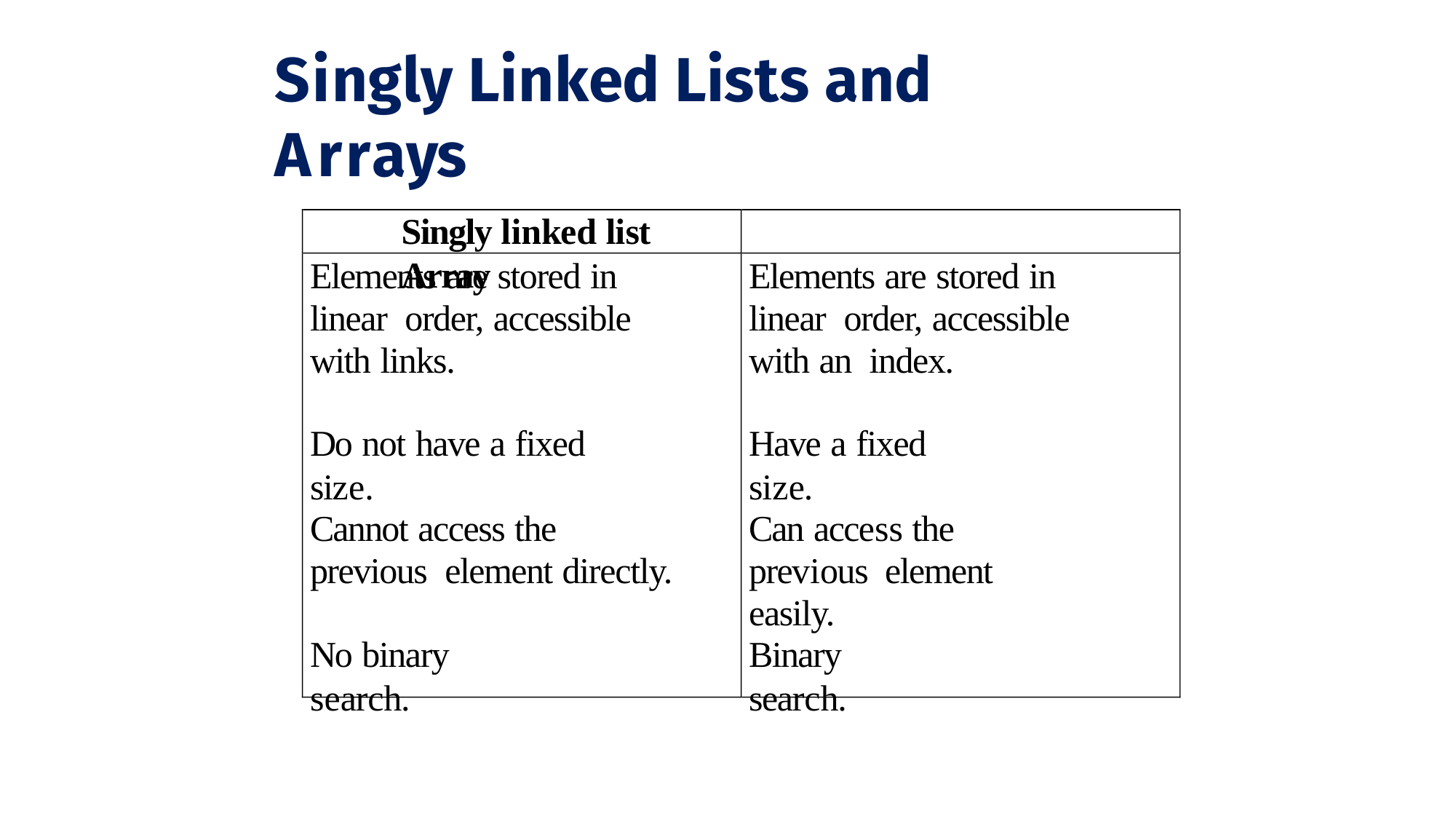

# Singly Linked Lists and Arrays
Singly linked list	Array

Elements are stored in linear  order, accessible with an  index.
Elements are stored in linear  order, accessible with links.

Do not have a fixed size.
Have a fixed size.
Cannot access the previous  element directly.
Can access the previous  element easily.
No binary search.
Binary search.